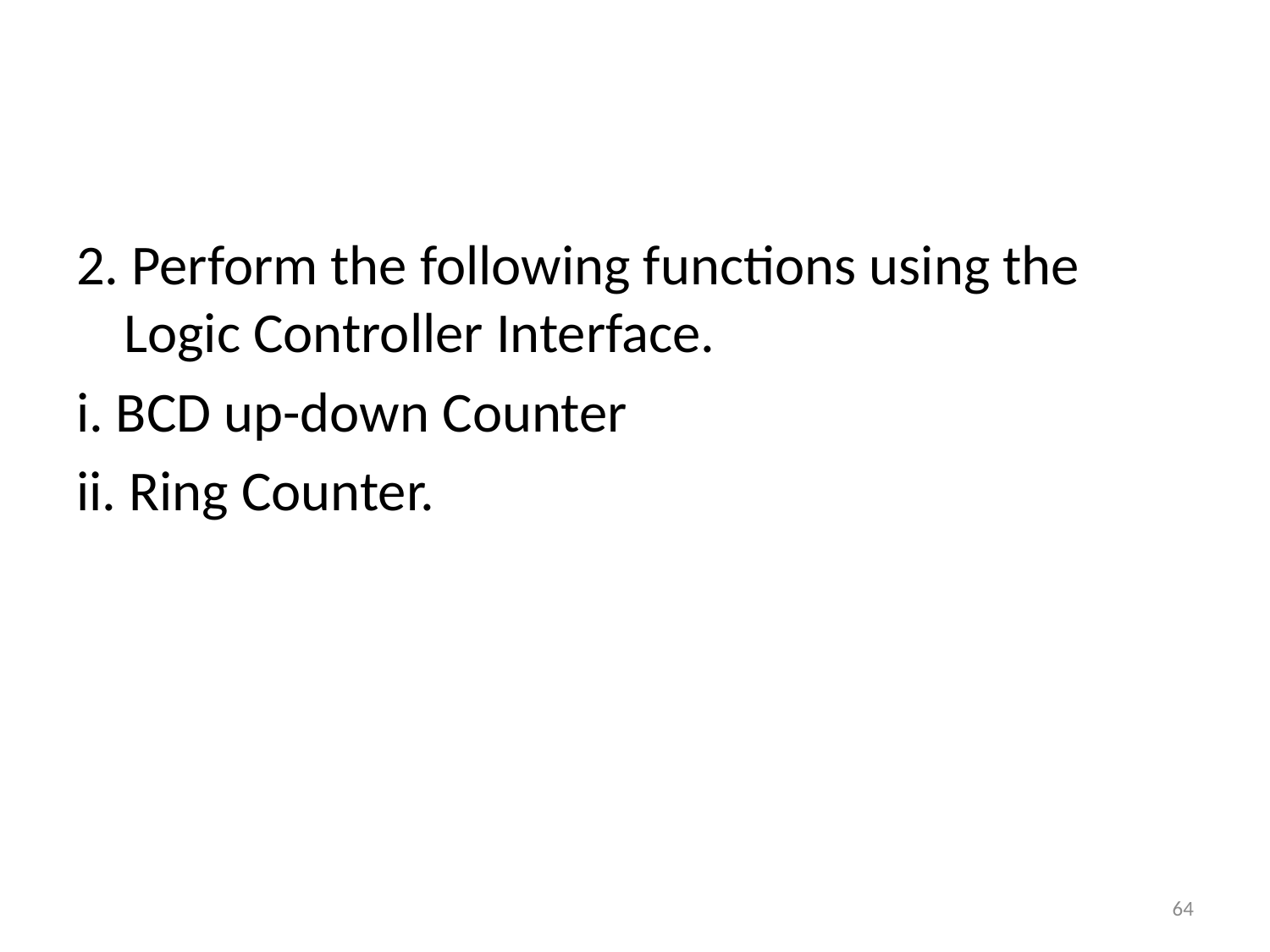

#
2. Perform the following functions using the Logic Controller Interface.
i. BCD up-down Counter
ii. Ring Counter.
64